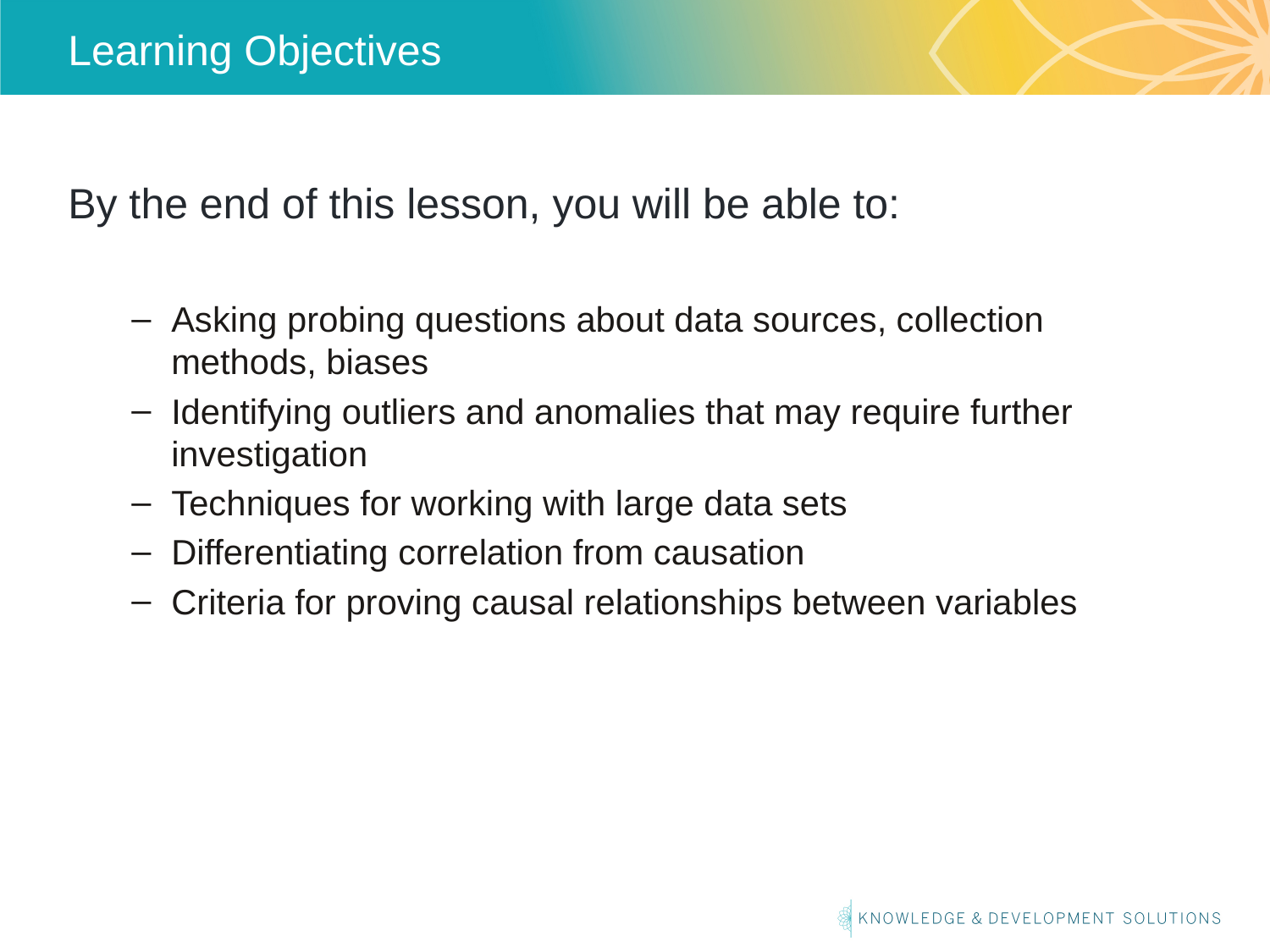

# Learning Objectives
By the end of this lesson, you will be able to:

Asking probing questions about data sources, collection methods, biases
Identifying outliers and anomalies that may require further investigation
Techniques for working with large data sets
Differentiating correlation from causation
Criteria for proving causal relationships between variables